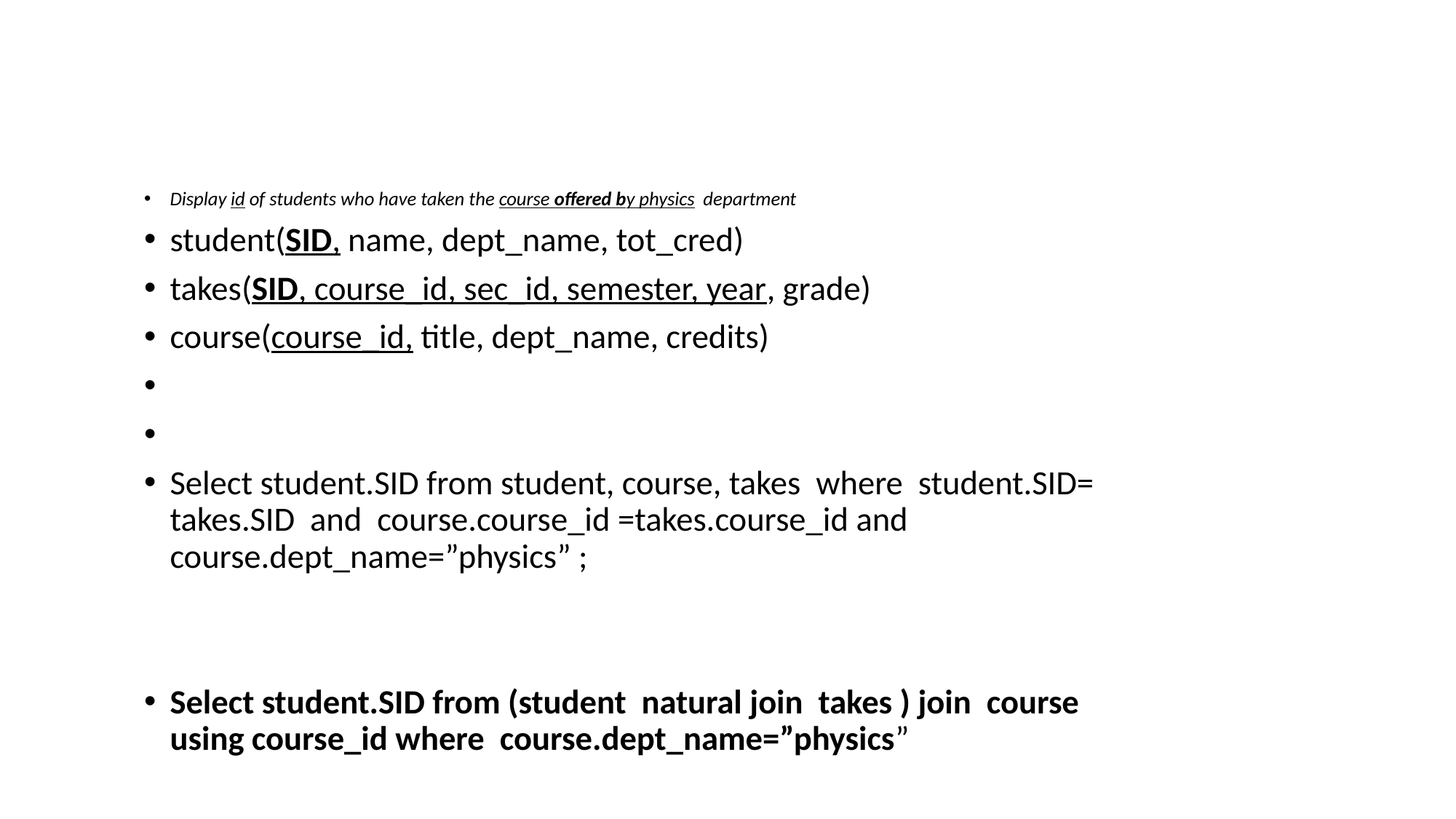

#
Display id of students who have taken the course offered by physics  department
student(SID, name, dept_name, tot_cred)
takes(SID, course_id, sec_id, semester, year, grade)
course(course_id, title, dept_name, credits)

Select student.SID from student, course, takes  where  student.SID= takes.SID  and  course.course_id =takes.course_id and course.dept_name=”physics” ;

Select student.SID from (student  natural join  takes ) join  course using course_id where  course.dept_name=”physics”